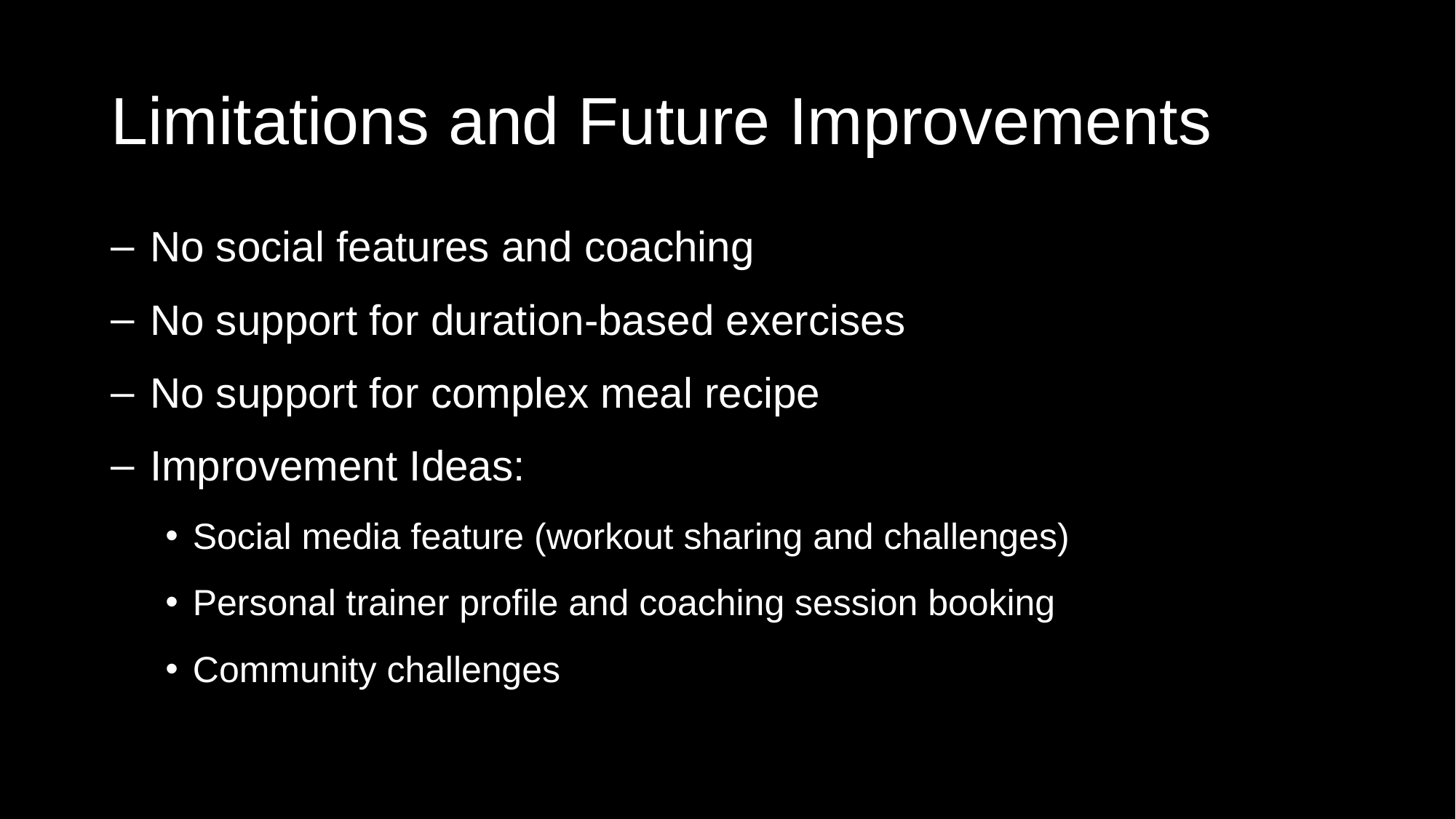

# Limitations and Future Improvements
 No social features and coaching
 No support for duration-based exercises
 No support for complex meal recipe
 Improvement Ideas:
Social media feature (workout sharing and challenges)
Personal trainer profile and coaching session booking
Community challenges